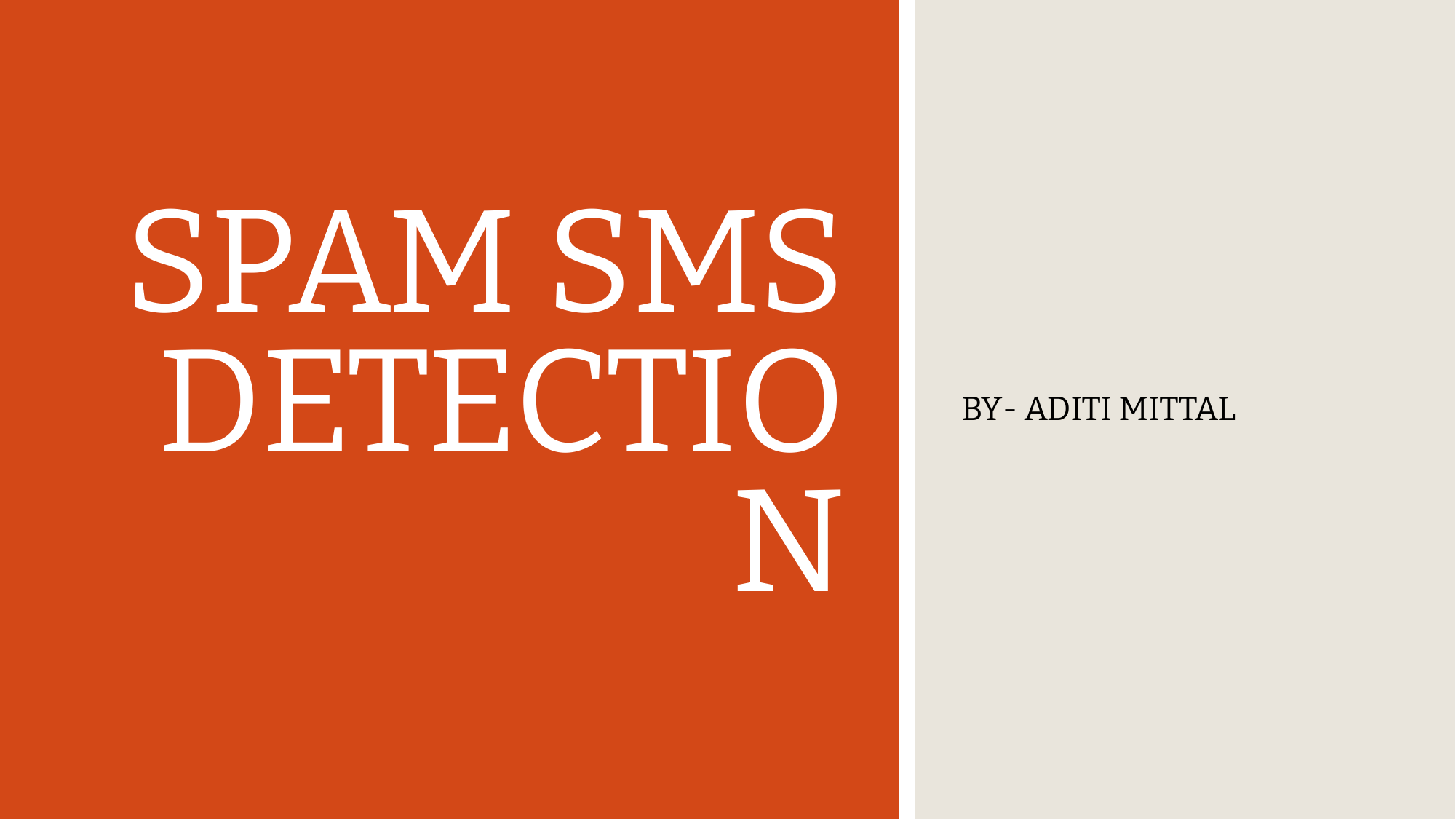

# Spam SMS detection
BY- ADITI MITTAL